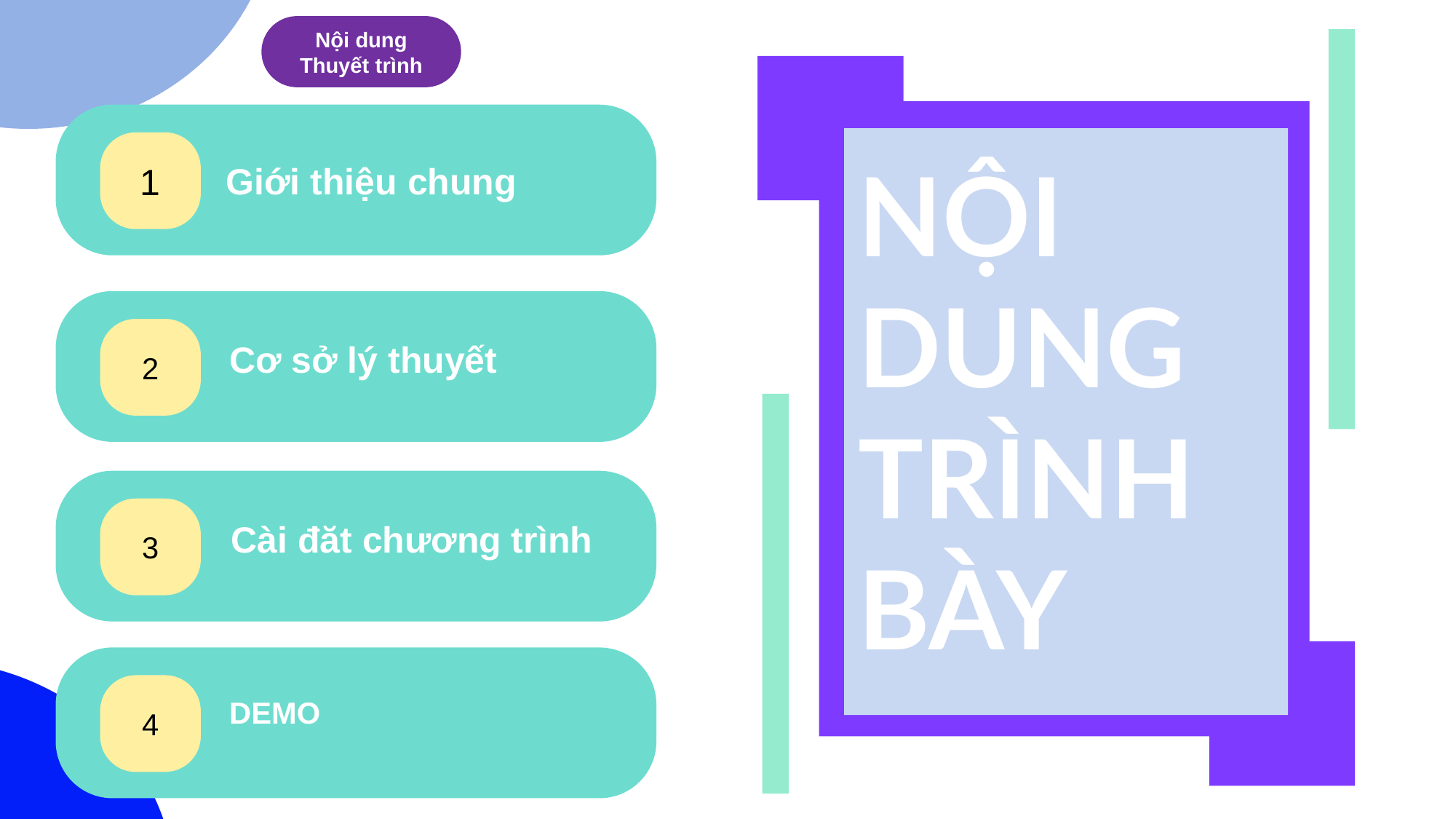

Họ và tên
Mã Học Sinh

Họ và tên
Mã Học Sinh

Họ và tên
Mã Học Sinh

Họ và tên
Mã Học Sinh

Thành Viên Trong Nhóm
Nội dung Thuyết trình

1
NỘI
DUNG TRÌNH BÀY
Giới thiệu chung

2
Cơ sở lý thuyết

3
Cài đăt chương trình

4
DEMO